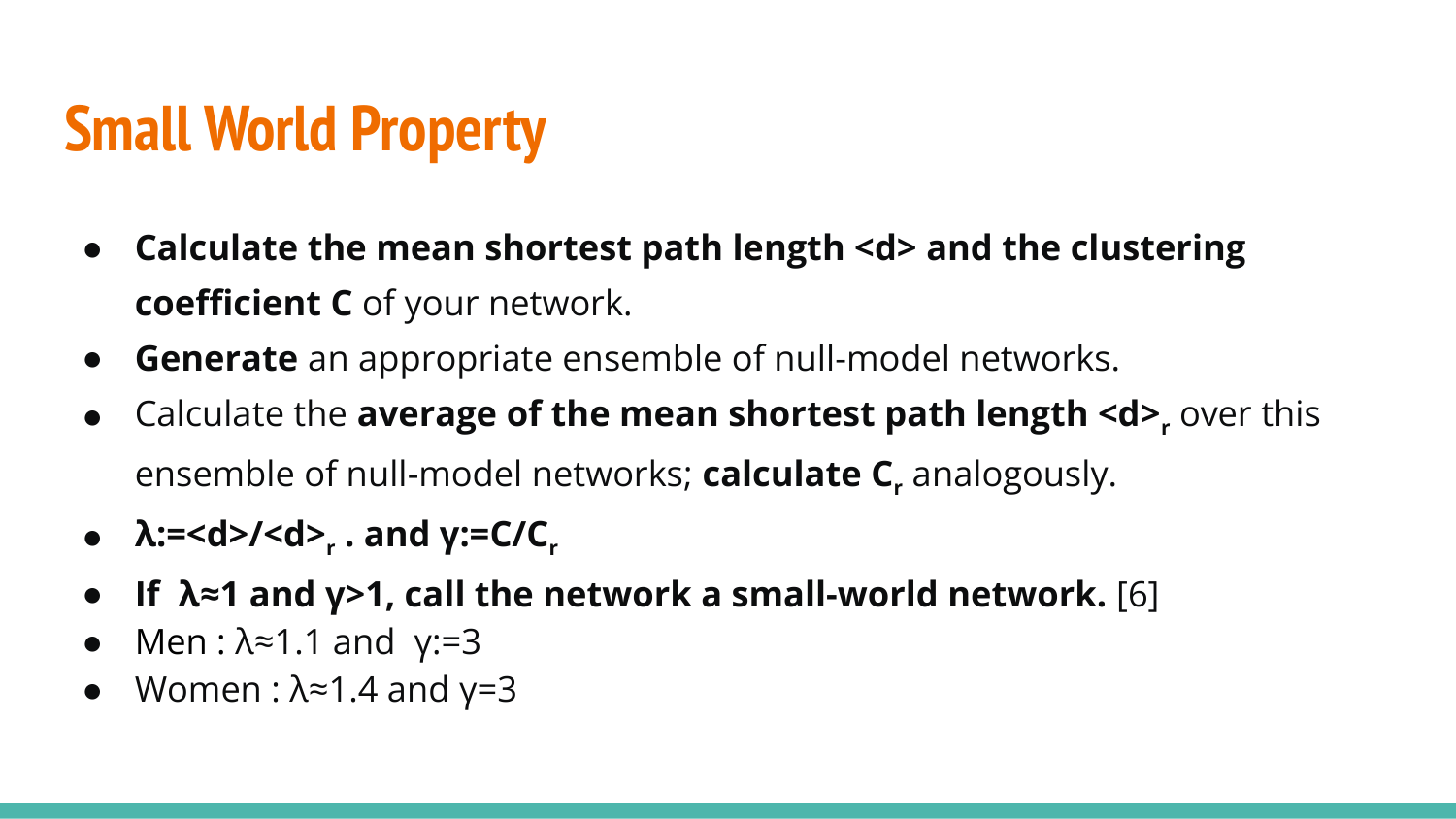

# Small World Property
Calculate the mean shortest path length <d> and the clustering coefficient C of your network.
Generate an appropriate ensemble of null-model networks.
Calculate the average of the mean shortest path length <d>r over this ensemble of null-model networks; calculate Cr analogously.
λ:=<d>/<d>r . and γ:=C/Cr
If  λ≈1 and γ>1, call the network a small-world network. [6]
Men : λ≈1.1 and  γ:=3
Women : λ≈1.4 and γ=3